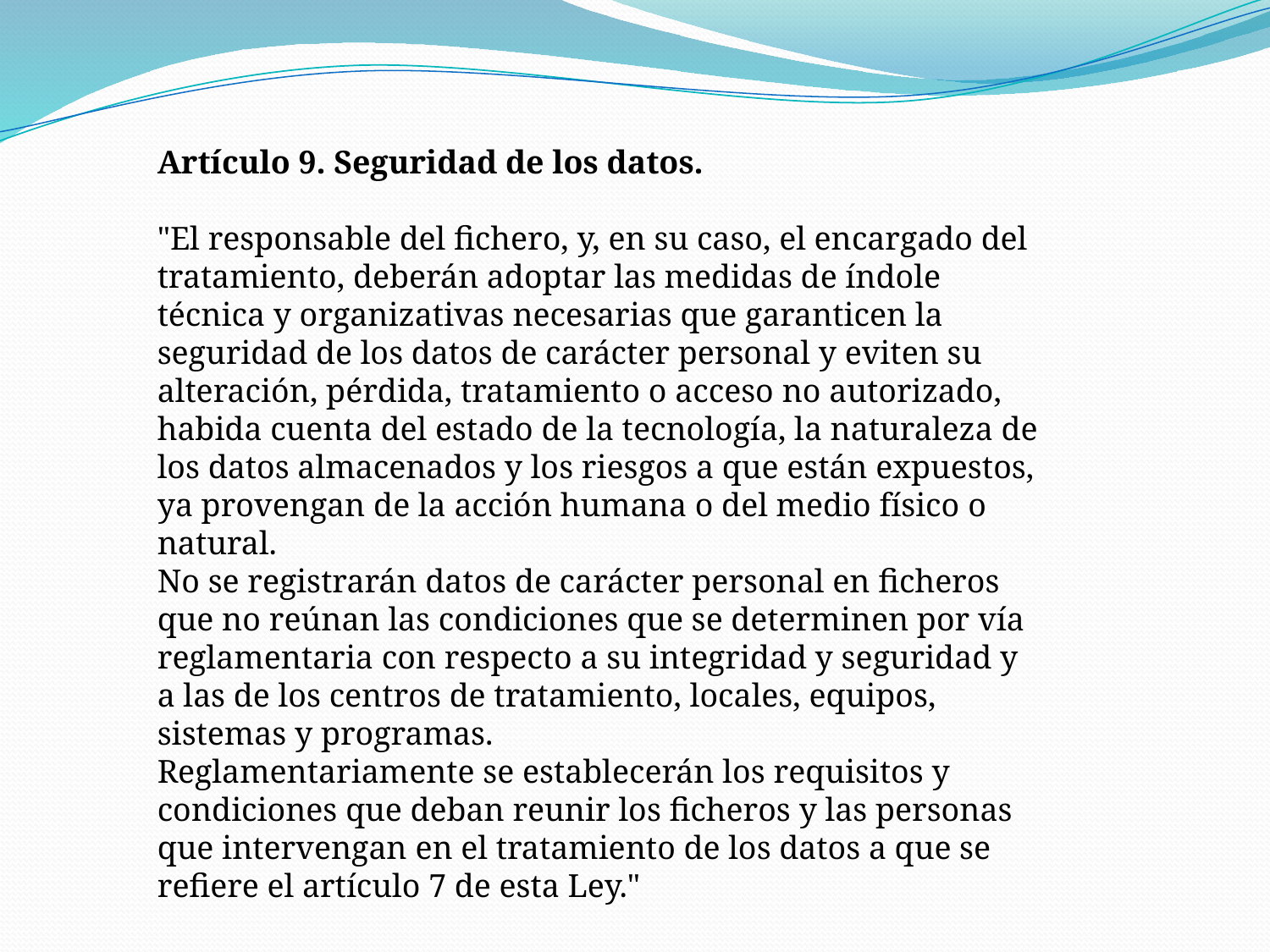

Artículo 9. Seguridad de los datos.

"El responsable del fichero, y, en su caso, el encargado del tratamiento, deberán adoptar las medidas de índole técnica y organizativas necesarias que garanticen la seguridad de los datos de carácter personal y eviten su alteración, pérdida, tratamiento o acceso no autorizado, habida cuenta del estado de la tecnología, la naturaleza de los datos almacenados y los riesgos a que están expuestos, ya provengan de la acción humana o del medio físico o natural.
No se registrarán datos de carácter personal en ficheros que no reúnan las condiciones que se determinen por vía reglamentaria con respecto a su integridad y seguridad y a las de los centros de tratamiento, locales, equipos, sistemas y programas.
Reglamentariamente se establecerán los requisitos y condiciones que deban reunir los ficheros y las personas que intervengan en el tratamiento de los datos a que se refiere el artículo 7 de esta Ley."